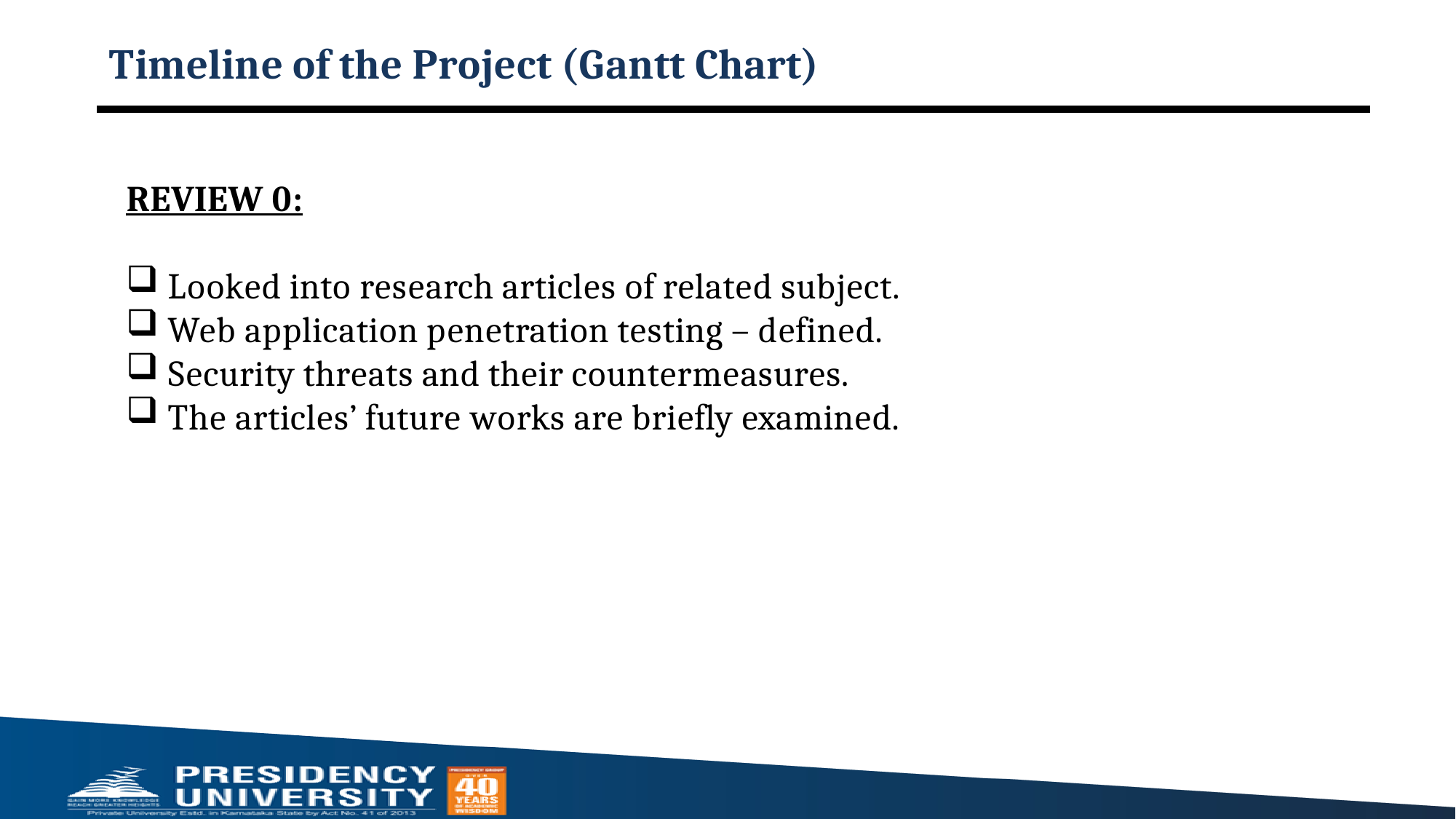

# Timeline of the Project (Gantt Chart)
REVIEW 0:

Looked into research articles of related subject.
Web application penetration testing – defined.
Security threats and their countermeasures.
The articles’ future works are briefly examined.